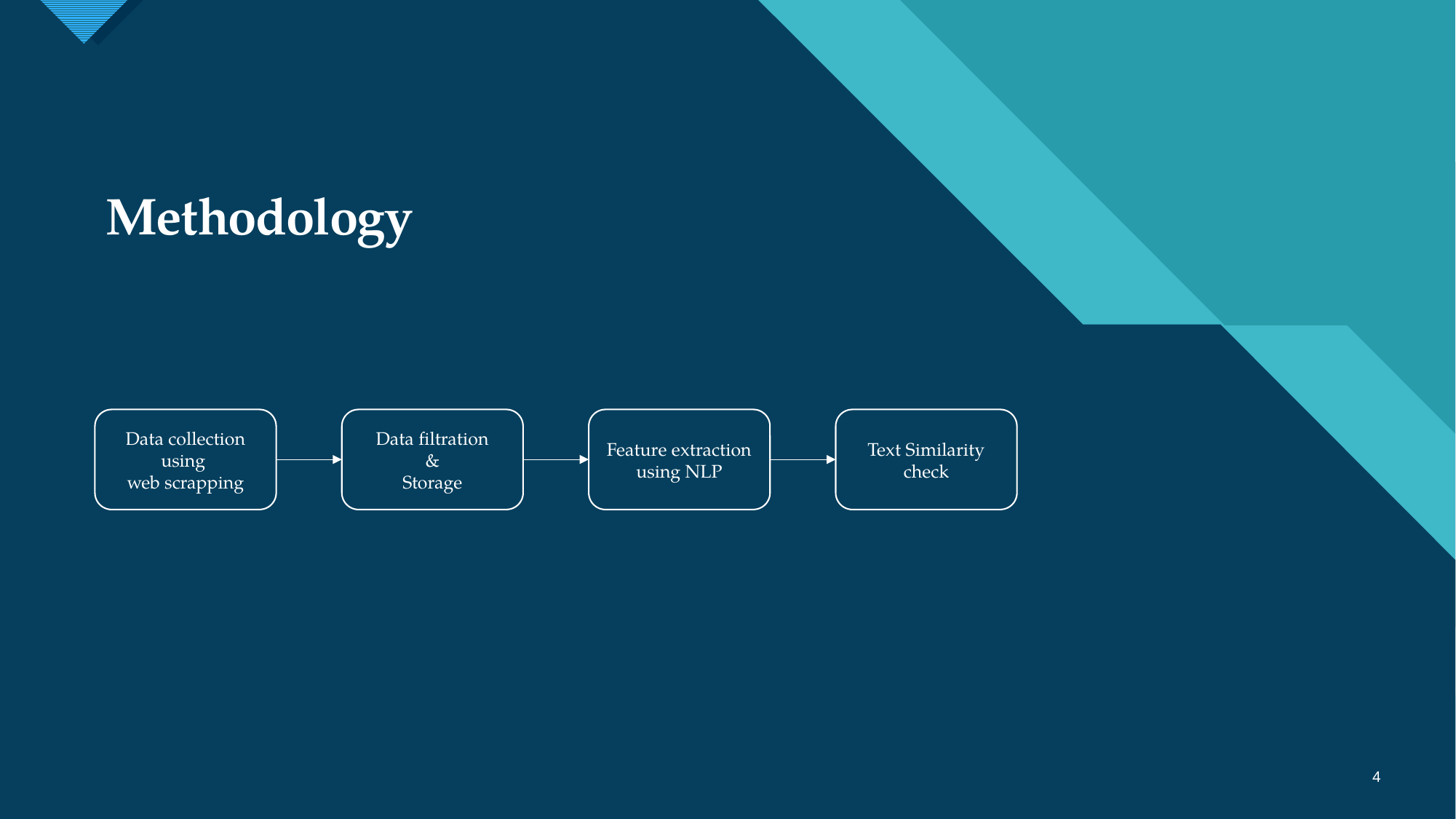

# Methodology
Data collection using
web scrapping
Feature extraction using NLP
Text Similarity check
Data filtration
&
Storage
4